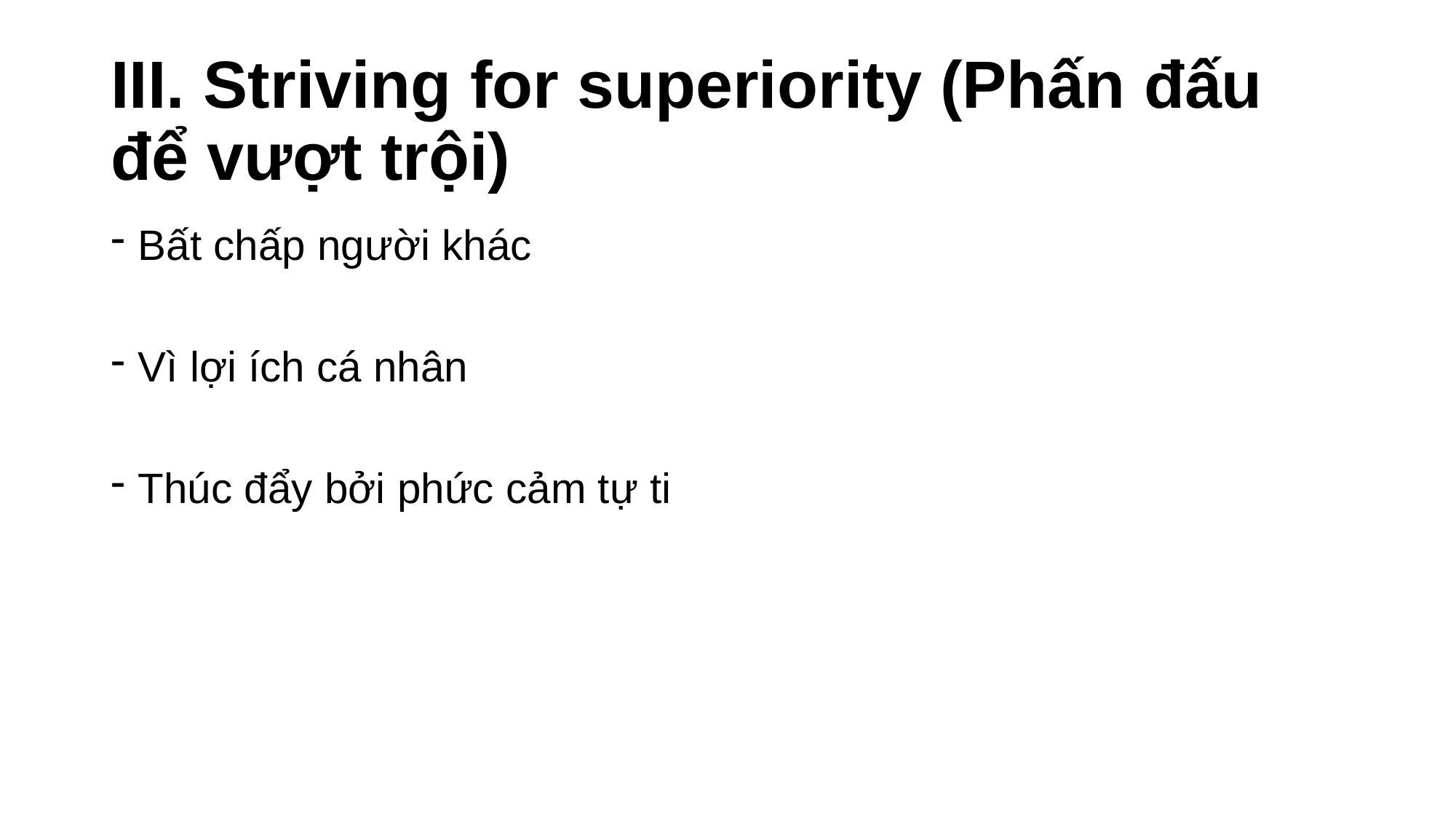

# III. Striving for superiority (Phấn đấu để vượt trội)
Bất chấp người khác

Vì lợi ích cá nhân

Thúc đẩy bởi phức cảm tự ti